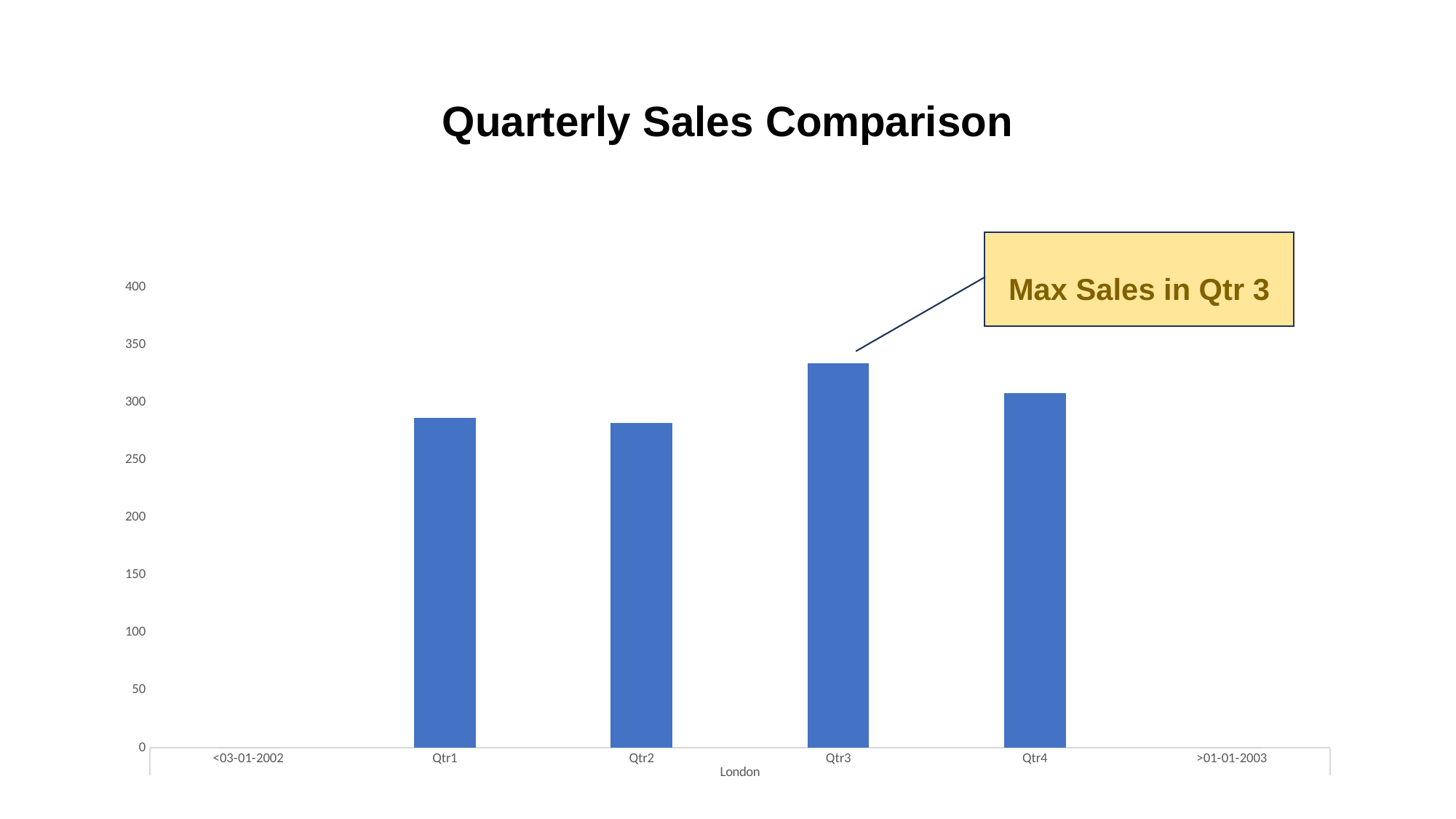

# Quarterly Sales Comparison
Max Sales in Qtr 3

### Chart

| Category | Total |
|---|---|
| <03-01-2002 | 0.0 |
| Qtr1 | 287.0 |
| Qtr2 | 282.0 |
| Qtr3 | 334.0 |
| Qtr4 | 308.0 |
| >01-01-2003 | 0.0 |